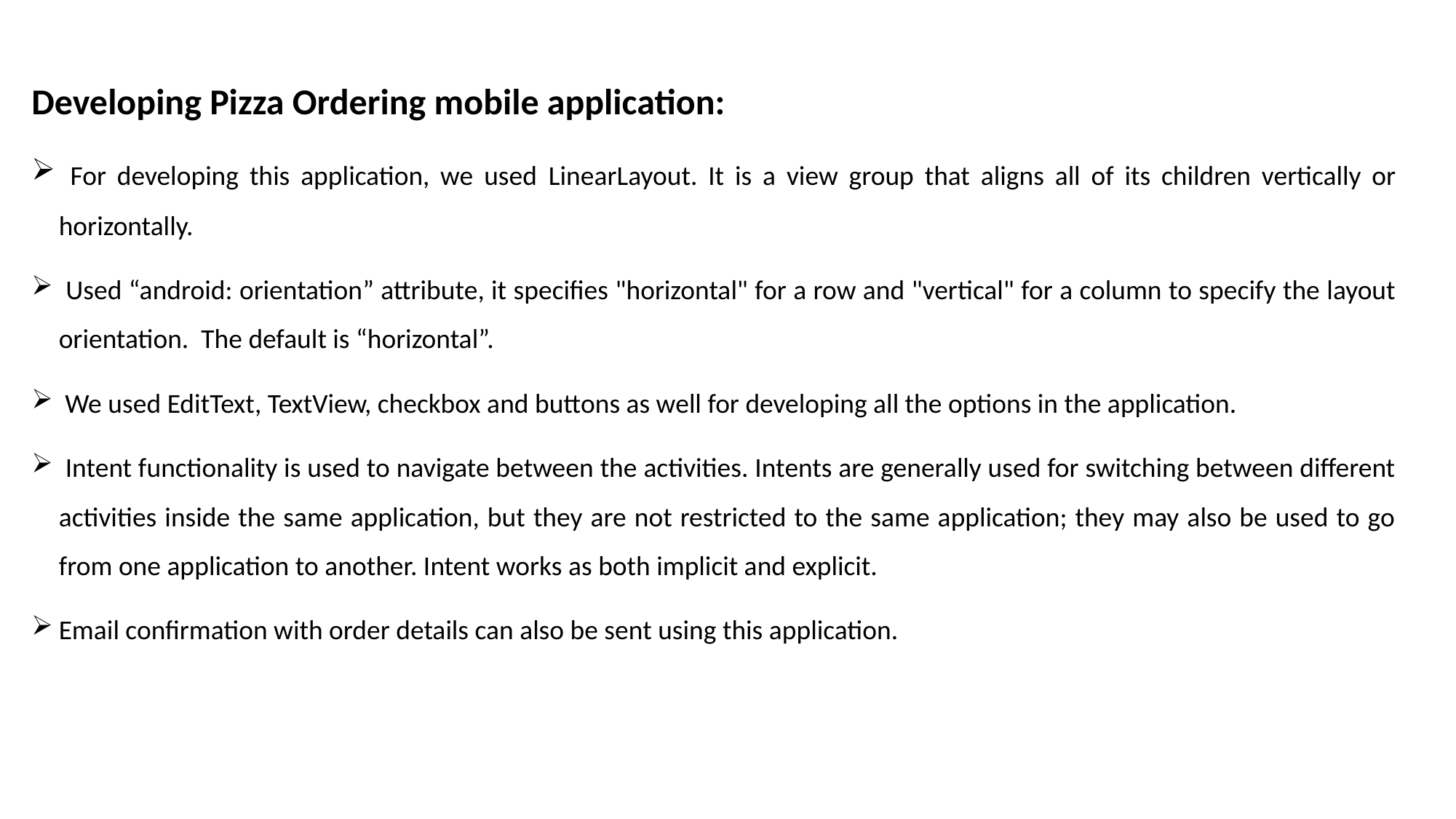

Developing Pizza Ordering mobile application:
 For developing this application, we used LinearLayout. It is a view group that aligns all of its children vertically or horizontally.
 Used “android: orientation” attribute, it specifies "horizontal" for a row and "vertical" for a column to specify the layout orientation.  The default is “horizontal”.
 We used EditText, TextView, checkbox and buttons as well for developing all the options in the application.
 Intent functionality is used to navigate between the activities. Intents are generally used for switching between different activities inside the same application, but they are not restricted to the same application; they may also be used to go from one application to another. Intent works as both implicit and explicit.
Email confirmation with order details can also be sent using this application.